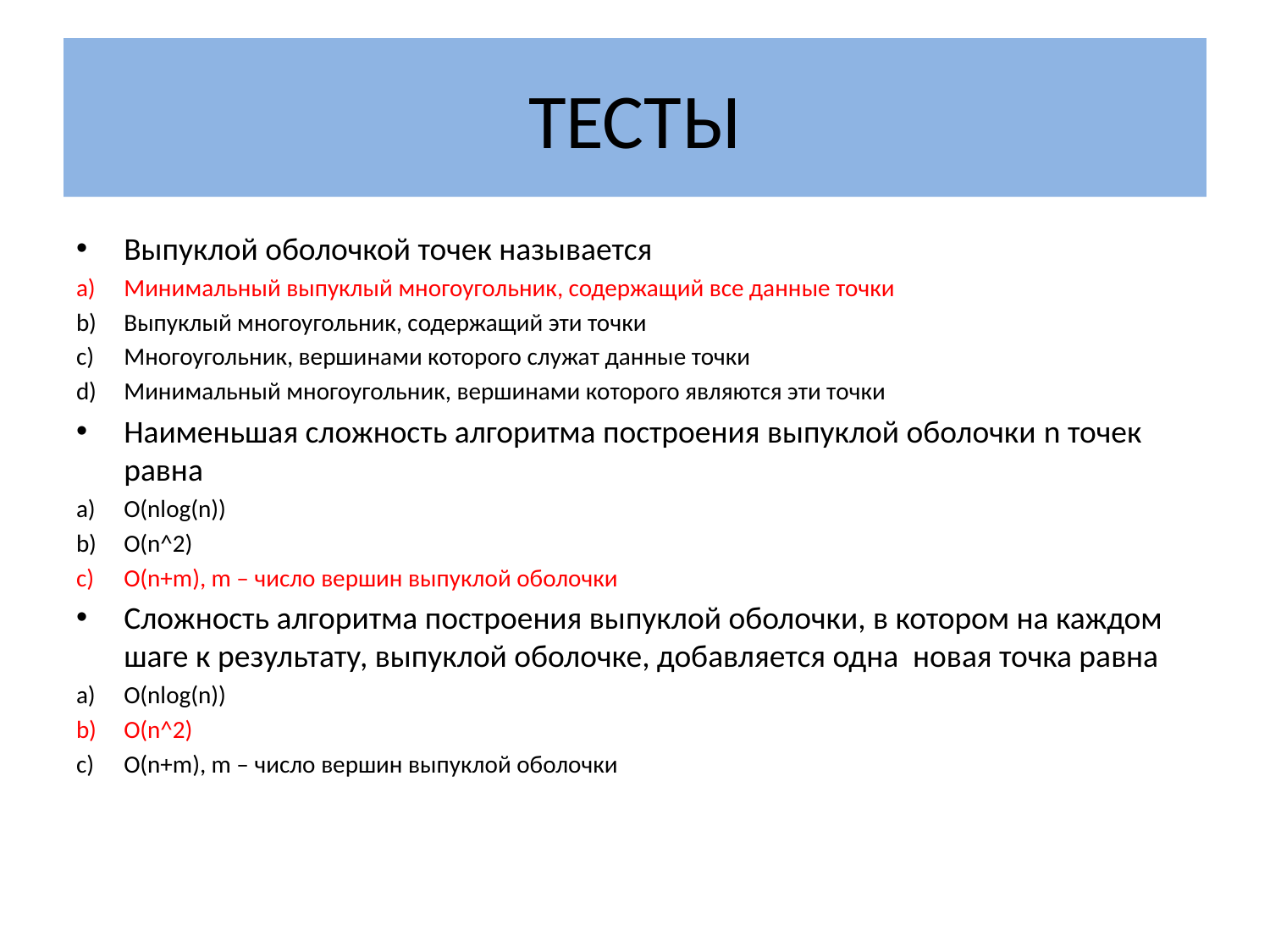

# ТЕСТЫ
Выпуклой оболочкой точек называется
Минимальный выпуклый многоугольник, содержащий все данные точки
Выпуклый многоугольник, содержащий эти точки
Многоугольник, вершинами которого служат данные точки
Минимальный многоугольник, вершинами которого являются эти точки
Наименьшая сложность алгоритма построения выпуклой оболочки n точек равна
O(nlog(n))
O(n^2)
O(n+m), m – число вершин выпуклой оболочки
Сложность алгоритма построения выпуклой оболочки, в котором на каждом шаге к результату, выпуклой оболочке, добавляется одна  новая точка равна
O(nlog(n))
O(n^2)
O(n+m), m – число вершин выпуклой оболочки